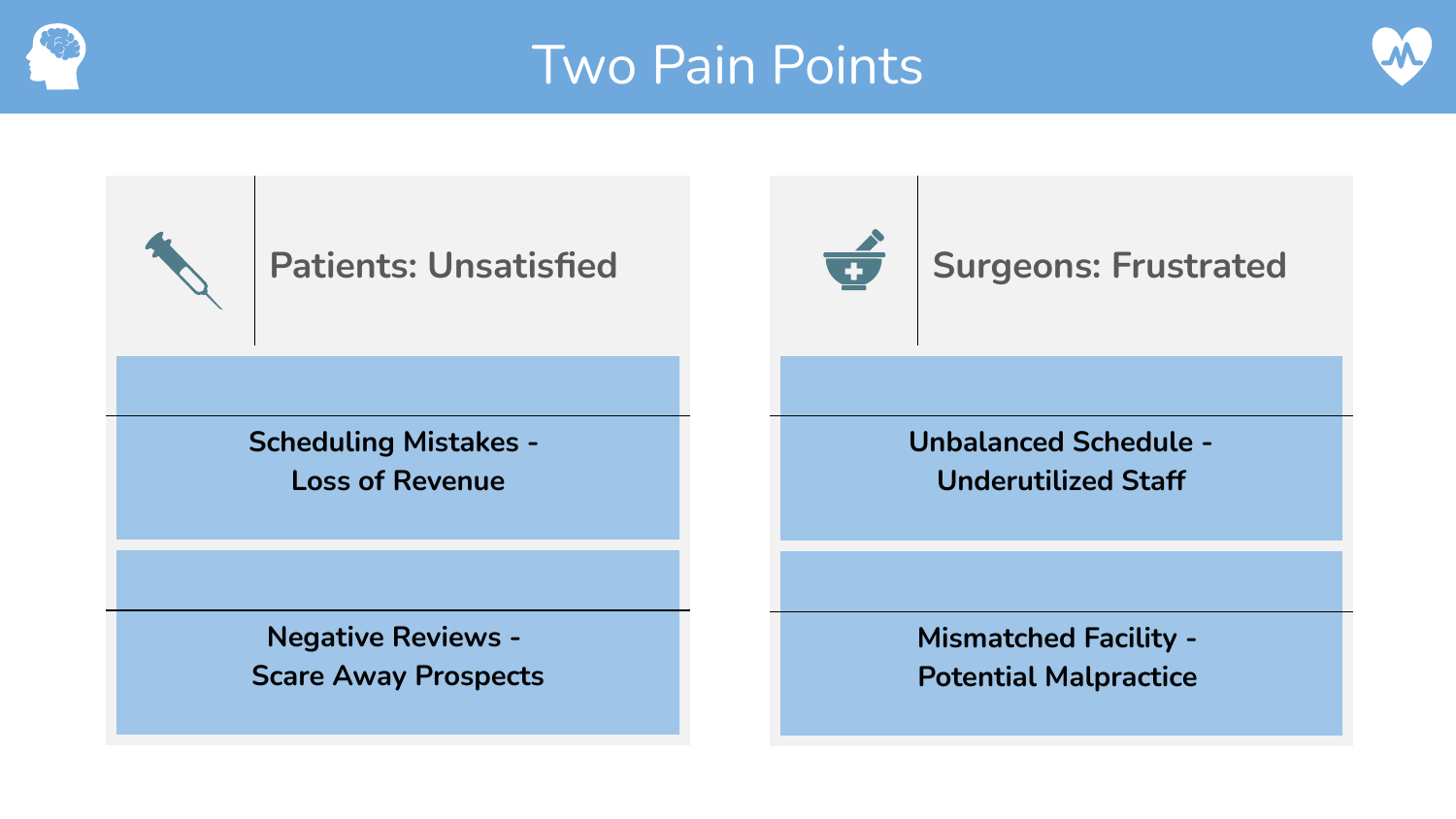

Two Pain Points
|  | Patients: Unsatisfied |
| --- | --- |
|  |  |
| Scheduling Mistakes - Loss of Revenue |  |
|  |  |
| Negative Reviews - Scare Away Prospects |  |
|  | Surgeons: Frustrated |
| --- | --- |
|  |  |
| Unbalanced Schedule - Underutilized Staff |  |
|  |  |
| Mismatched Facility - Potential Malpractice |  |